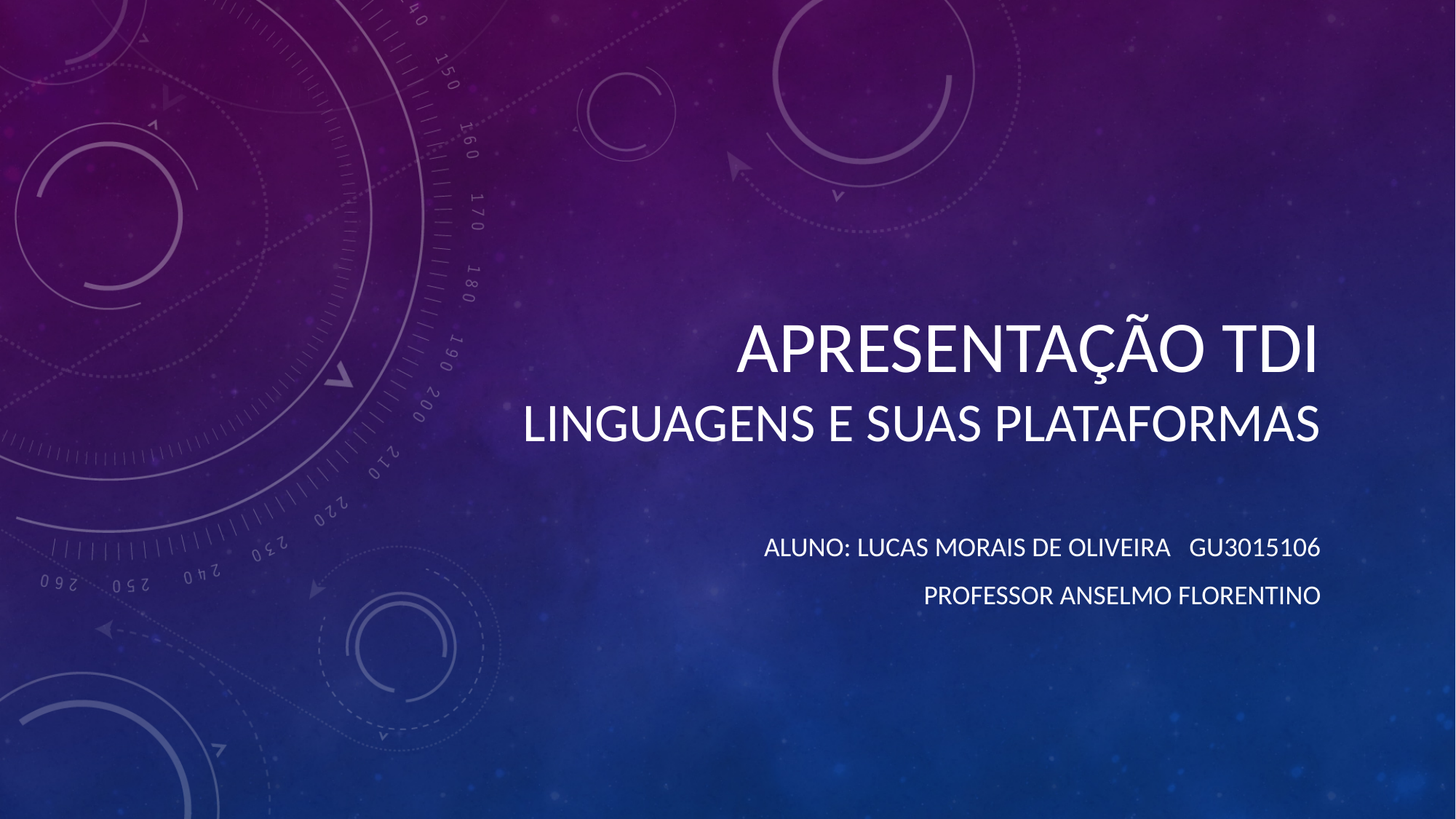

# Apresentação tdi Linguagens e suas plataformas
Aluno: Lucas Morais de oliveira   gu3015106
Professor Anselmo florentino